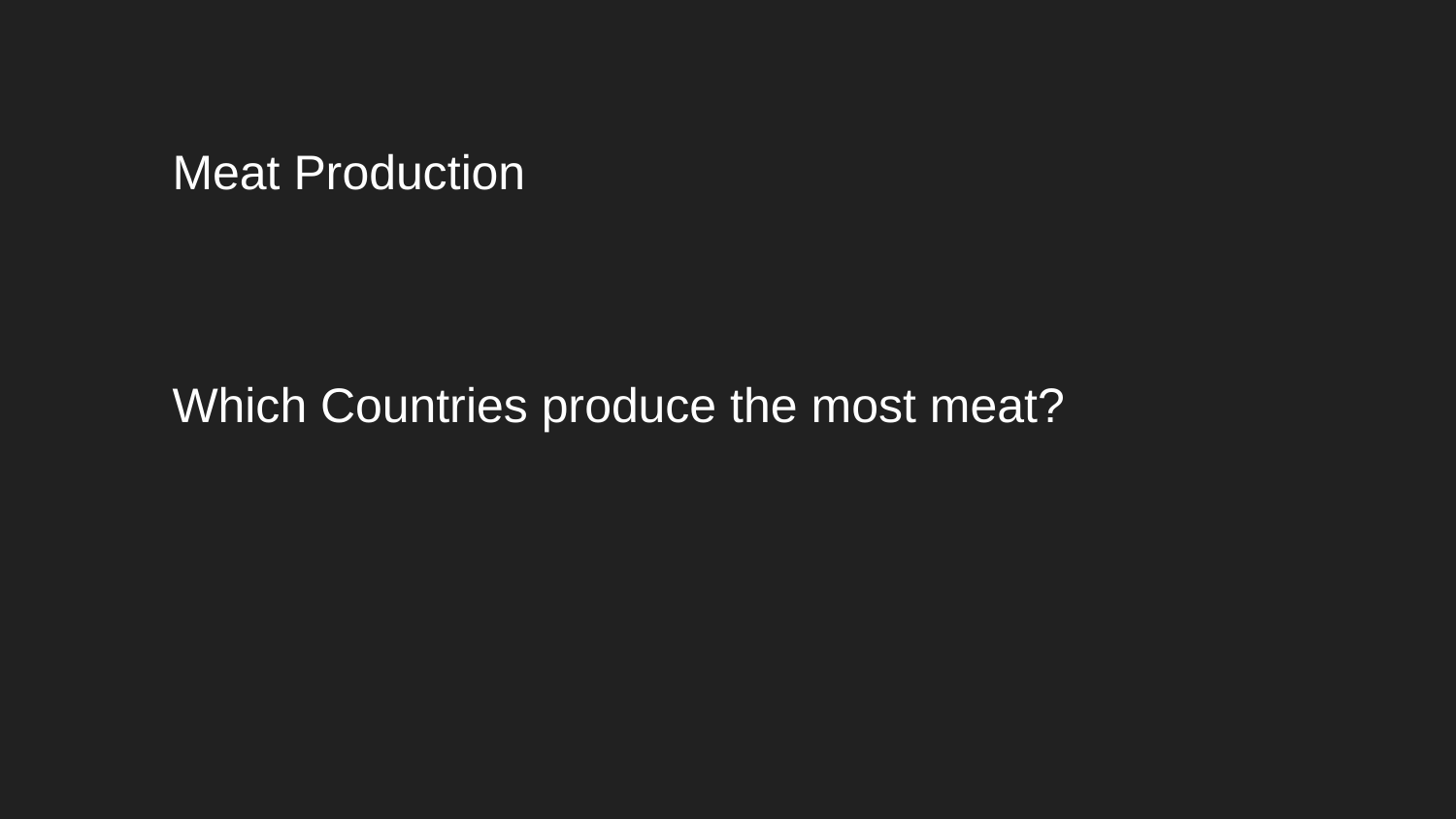

# Meat Production

Which Countries produce the most meat?